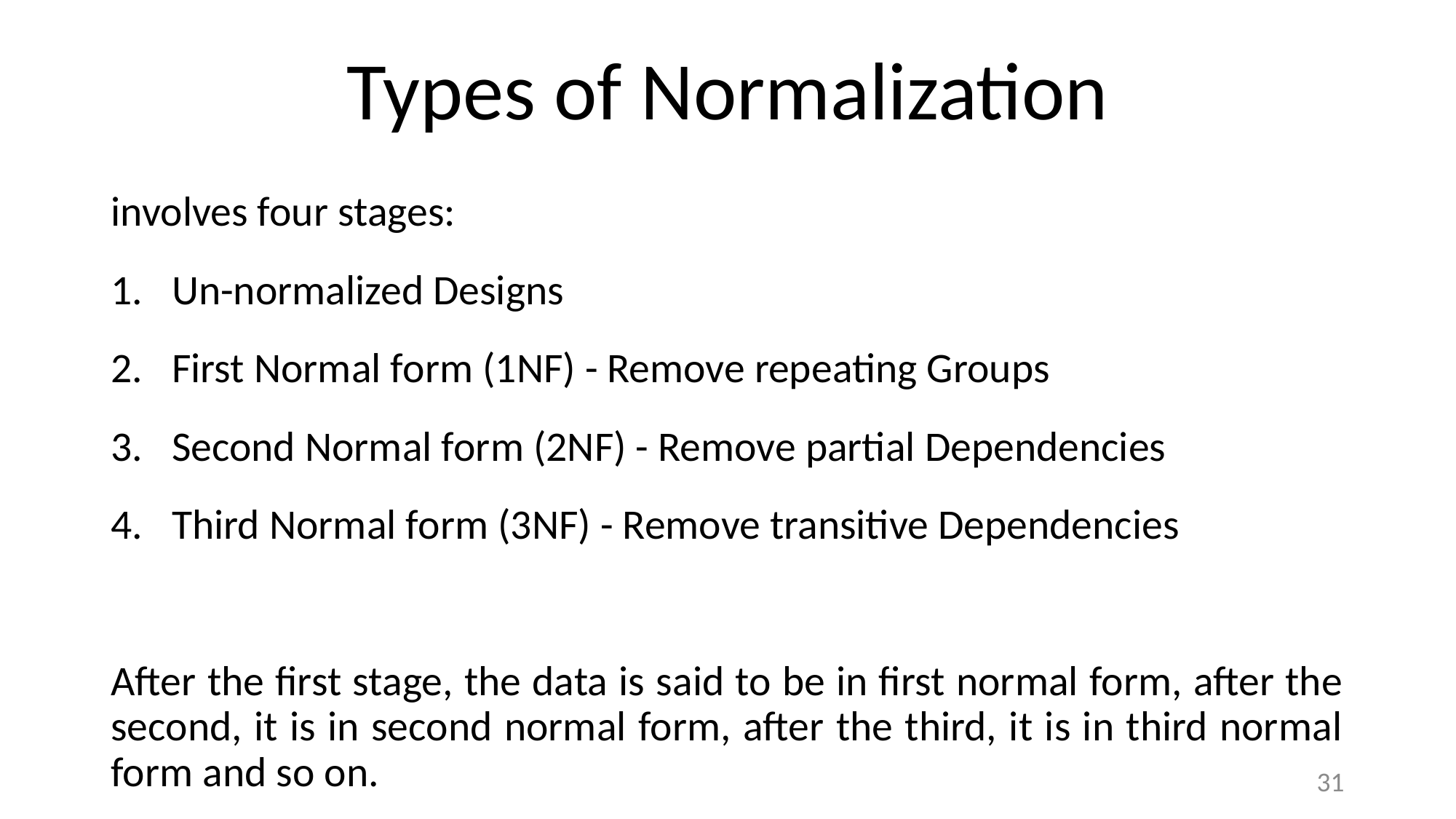

# Types of Normalization
involves four stages:
Un-normalized Designs
First Normal form (1NF) - Remove repeating Groups
Second Normal form (2NF) - Remove partial Dependencies
Third Normal form (3NF) - Remove transitive Dependencies

After the first stage, the data is said to be in first normal form, after the second, it is in second normal form, after the third, it is in third normal form and so on.

31